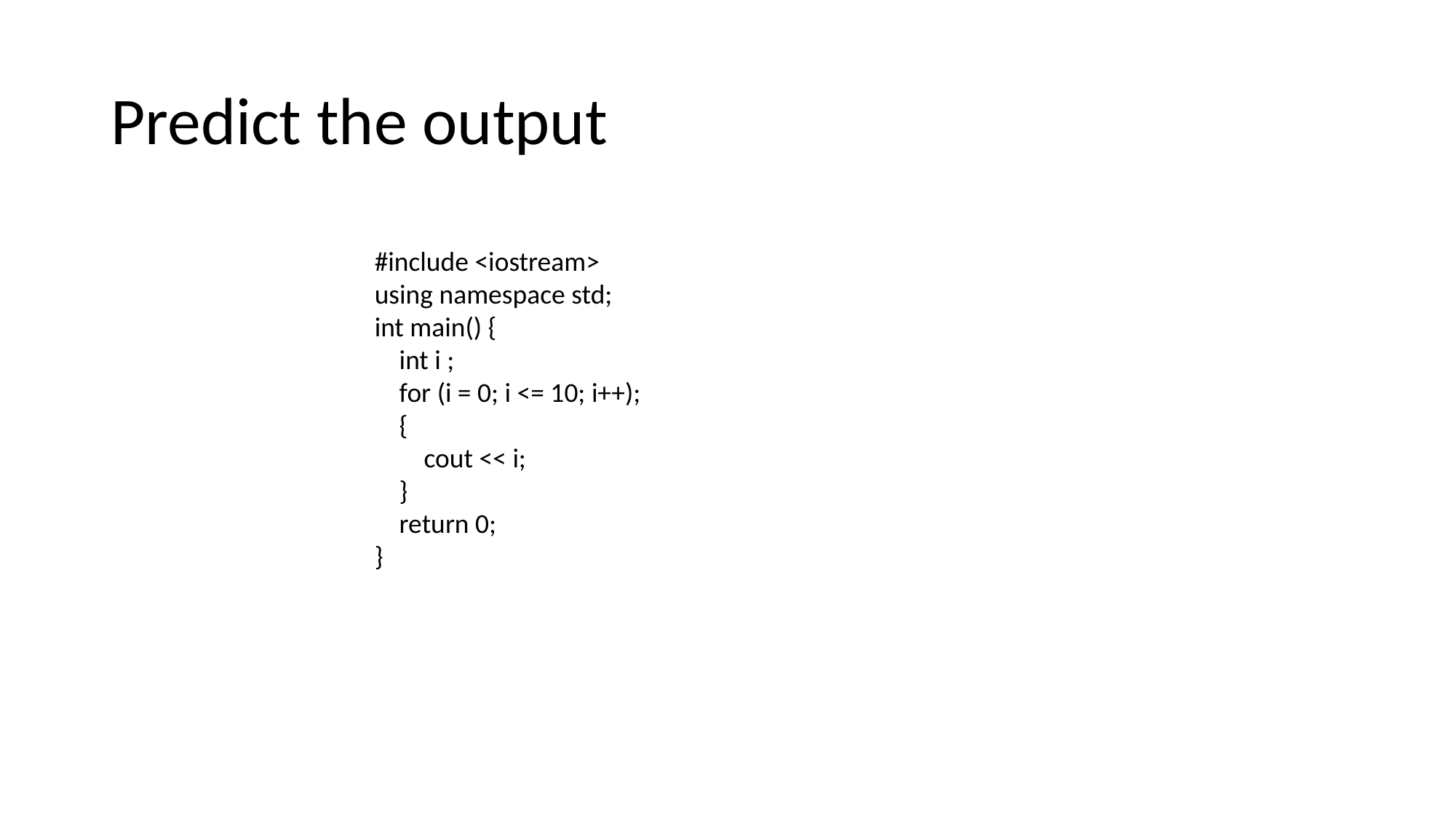

# Predict the output
#include <iostream>
using namespace std;
int main() {
    int i ;
    for (i = 0; i <= 10; i++);
    {
        cout << i;
    }
    return 0;
}